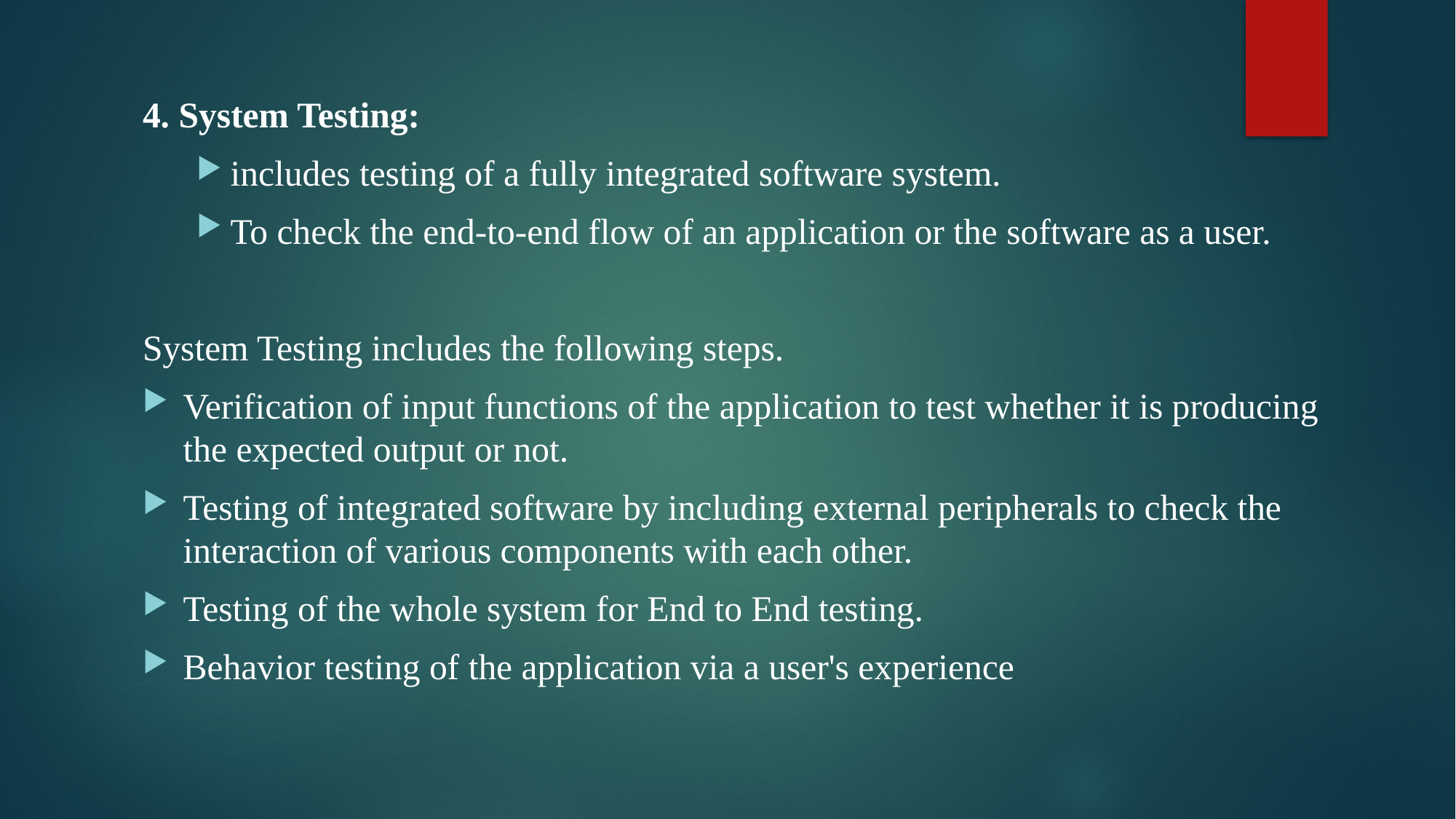

4. System Testing:
includes testing of a fully integrated software system.
To check the end-to-end flow of an application or the software as a user.

System Testing includes the following steps.
Verification of input functions of the application to test whether it is producing the expected output or not.
Testing of integrated software by including external peripherals to check the interaction of various components with each other.
Testing of the whole system for End to End testing.
Behavior testing of the application via a user's experience